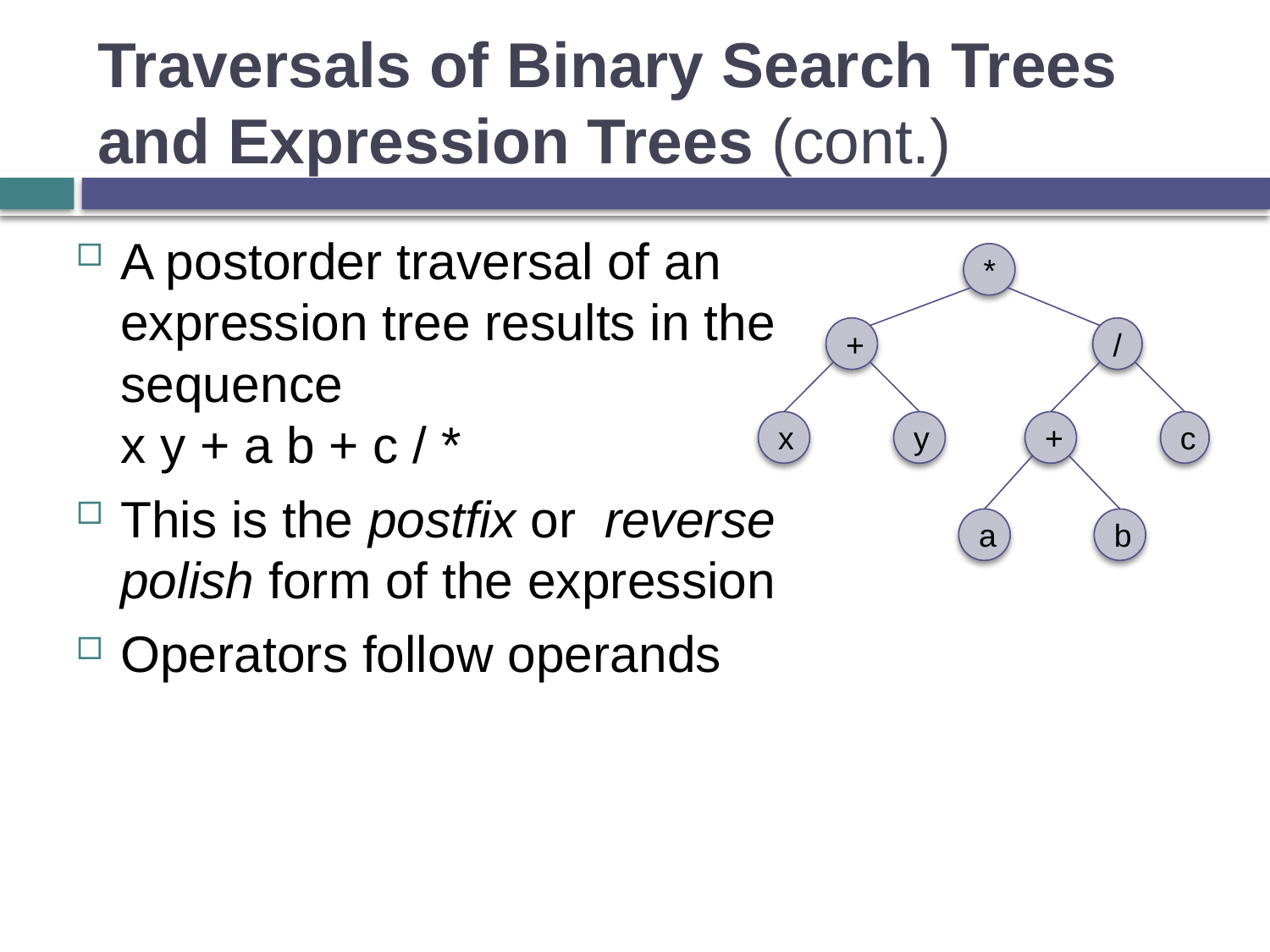

# Traversals of Binary Search Trees and Expression Trees (cont.)
A postorder traversal of an expression tree results in the sequence
x y + a b + c / *
This is the postfix or  reverse polish form of the expression
Operators follow operands
*
+
/
x
y
+
c
a
b